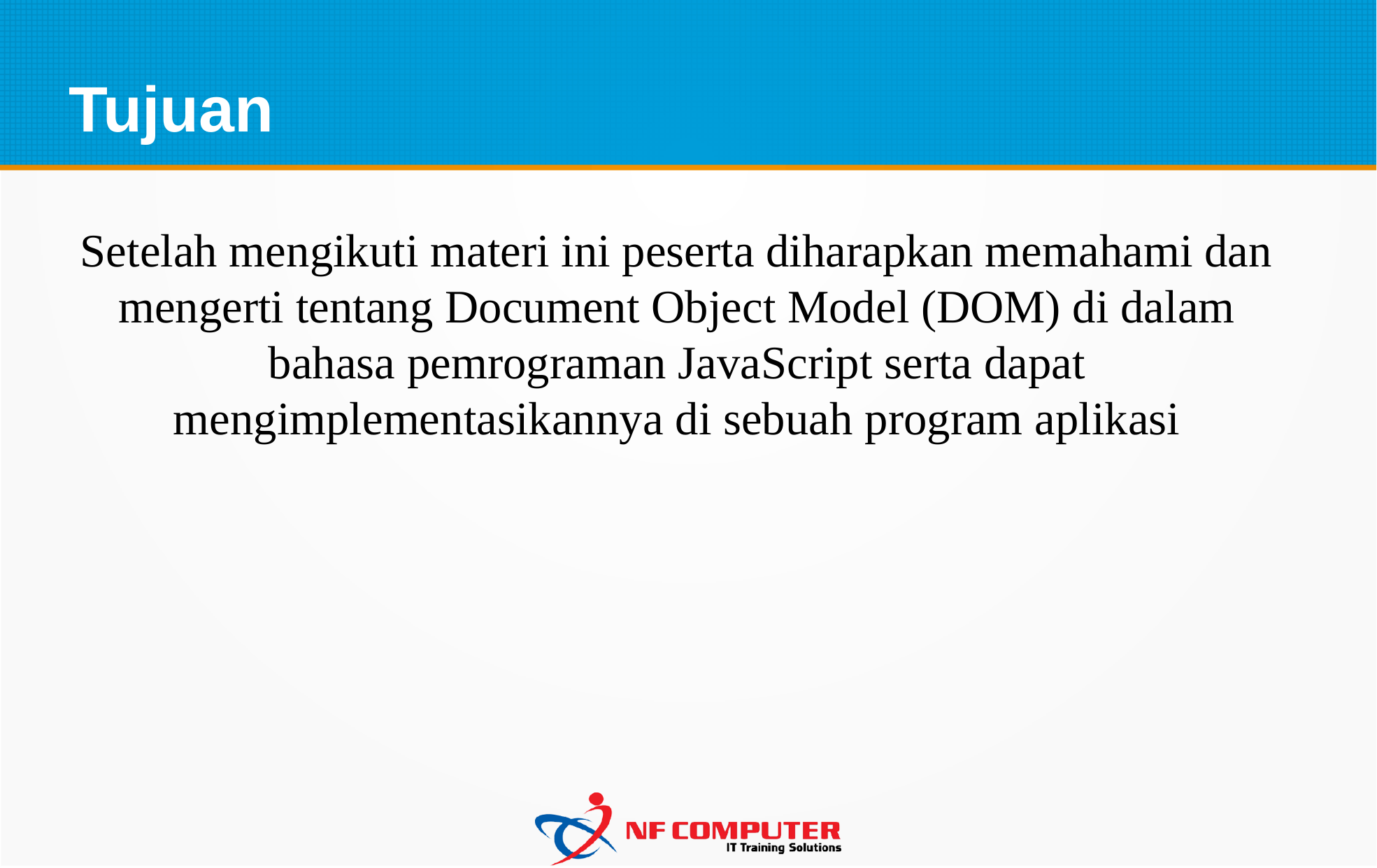

Tujuan
Setelah mengikuti materi ini peserta diharapkan memahami dan mengerti tentang Document Object Model (DOM) di dalam bahasa pemrograman JavaScript serta dapat mengimplementasikannya di sebuah program aplikasi